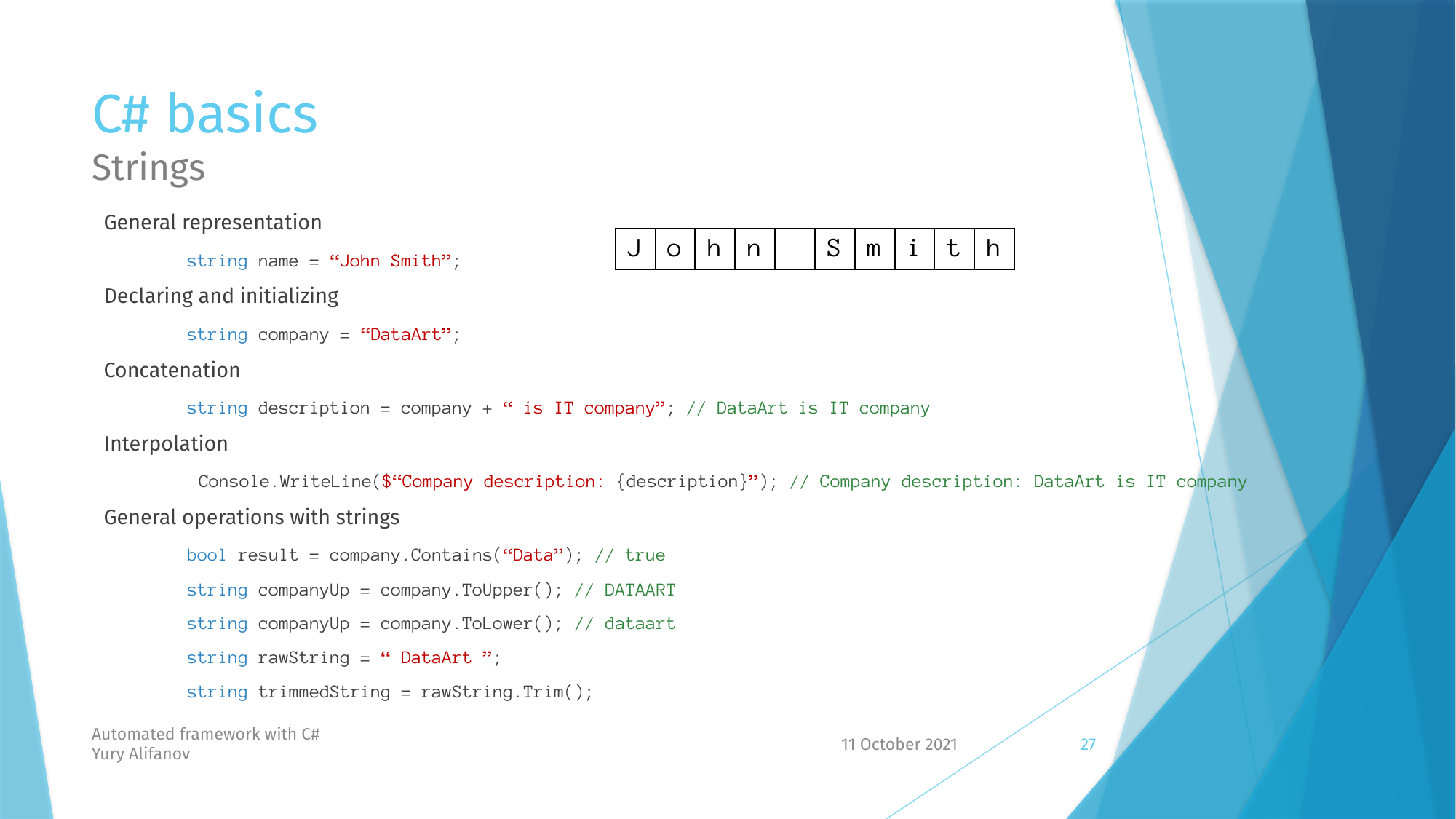

# C# basics Strings
General representation
	string name = “John Smith”;
Declaring and initializing
	string company = “DataArt”;
Concatenation
	string description = company + “ is IT company”; // DataArt is IT company
Interpolation
	 Console.WriteLine($“Company description: {description}”); // Company description: DataArt is IT company
General operations with strings
	bool result = company.Contains(“Data”); // true
	string companyUp = company.ToUpper(); // DATAART
	string companyUp = company.ToLower(); // dataart
	string rawString = “ DataArt ”;
	string trimmedString = rawString.Trim();
| J | o | h | n |  | S | m | i | t | h |
| --- | --- | --- | --- | --- | --- | --- | --- | --- | --- |
Automated framework with C#
Yury Alifanov
11 October 2021
27